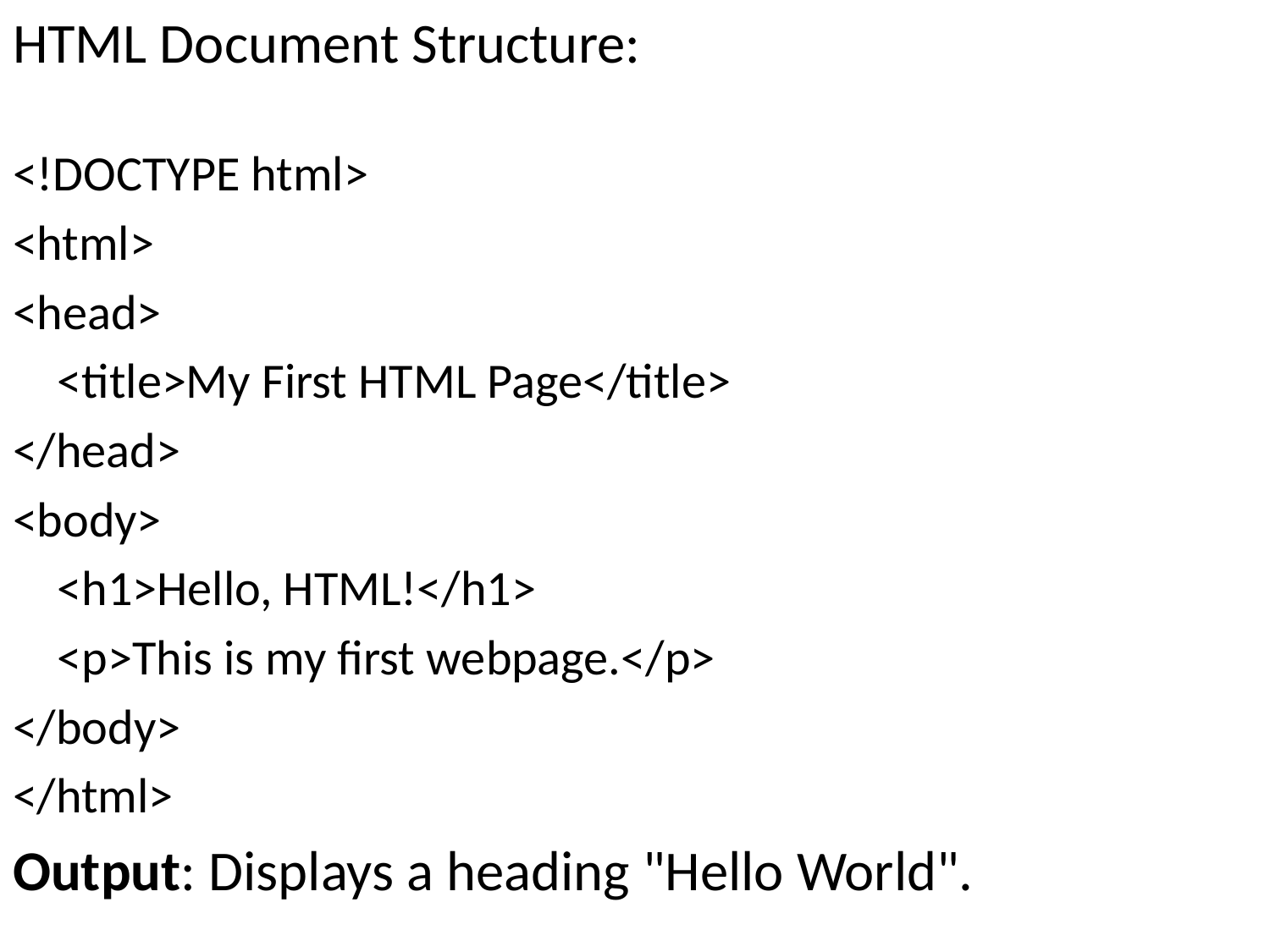

HTML Document Structure:
<!DOCTYPE html>
<html>
<head>
    <title>My First HTML Page</title>
</head>
<body>
    <h1>Hello, HTML!</h1>
    <p>This is my first webpage.</p>
</body>
</html>
Output: Displays a heading "Hello World".